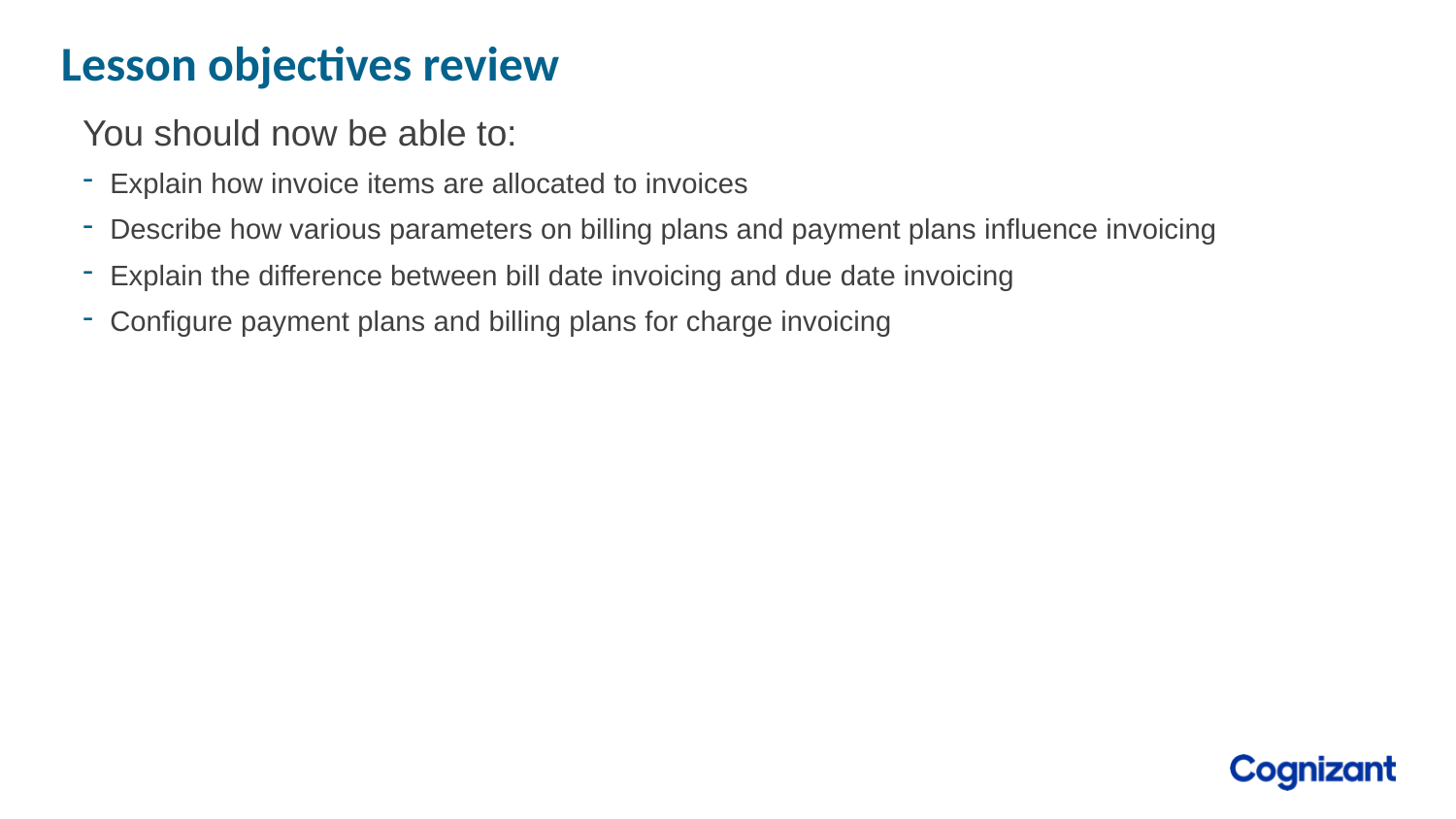

# Lesson objectives review
You should now be able to:
Explain how invoice items are allocated to invoices
Describe how various parameters on billing plans and payment plans influence invoicing
Explain the difference between bill date invoicing and due date invoicing
Configure payment plans and billing plans for charge invoicing